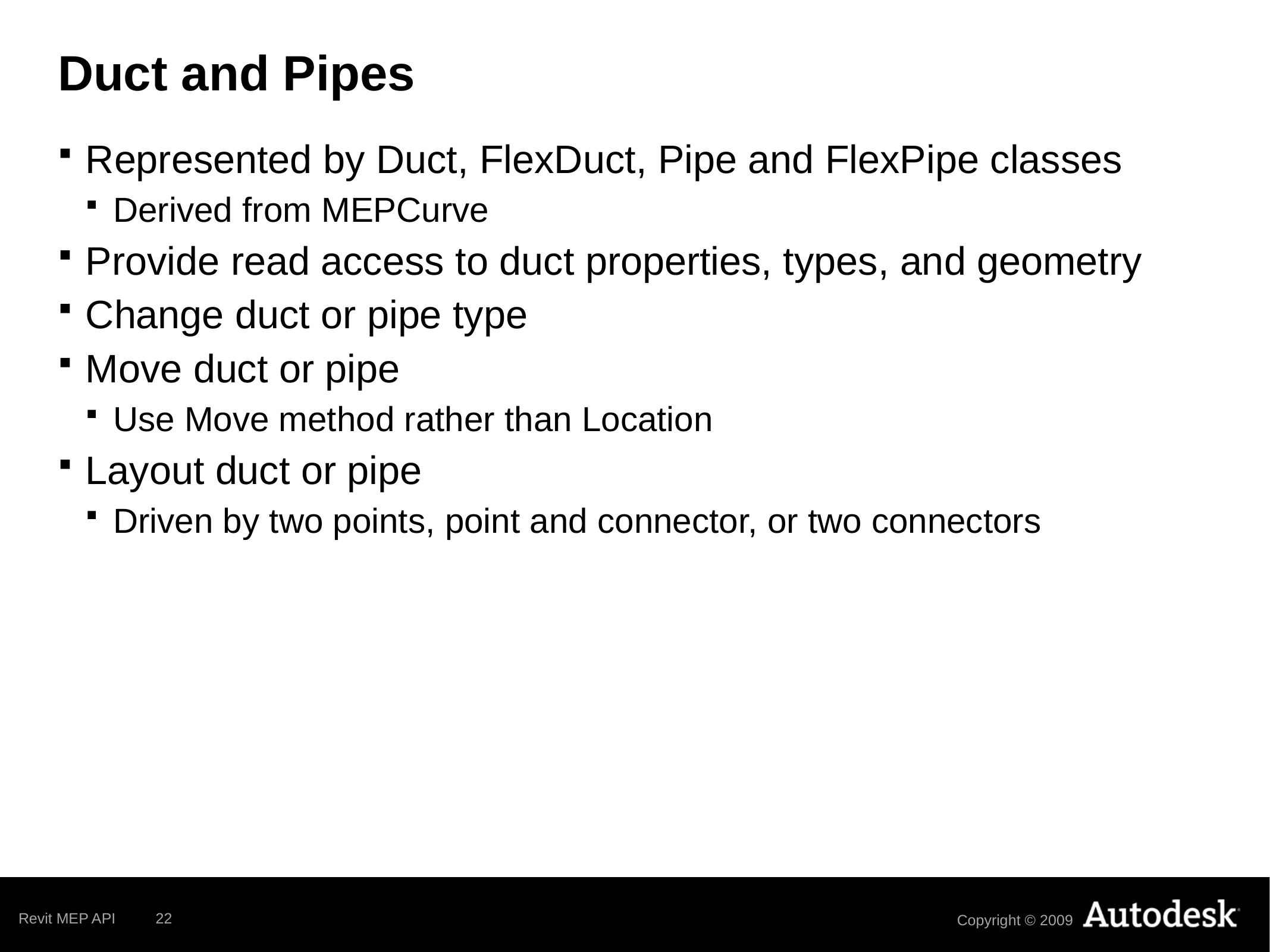

# Duct and Pipes
Represented by Duct, FlexDuct, Pipe and FlexPipe classes
Derived from MEPCurve
Provide read access to duct properties, types, and geometry
Change duct or pipe type
Move duct or pipe
Use Move method rather than Location
Layout duct or pipe
Driven by two points, point and connector, or two connectors
Revit MEP API
22